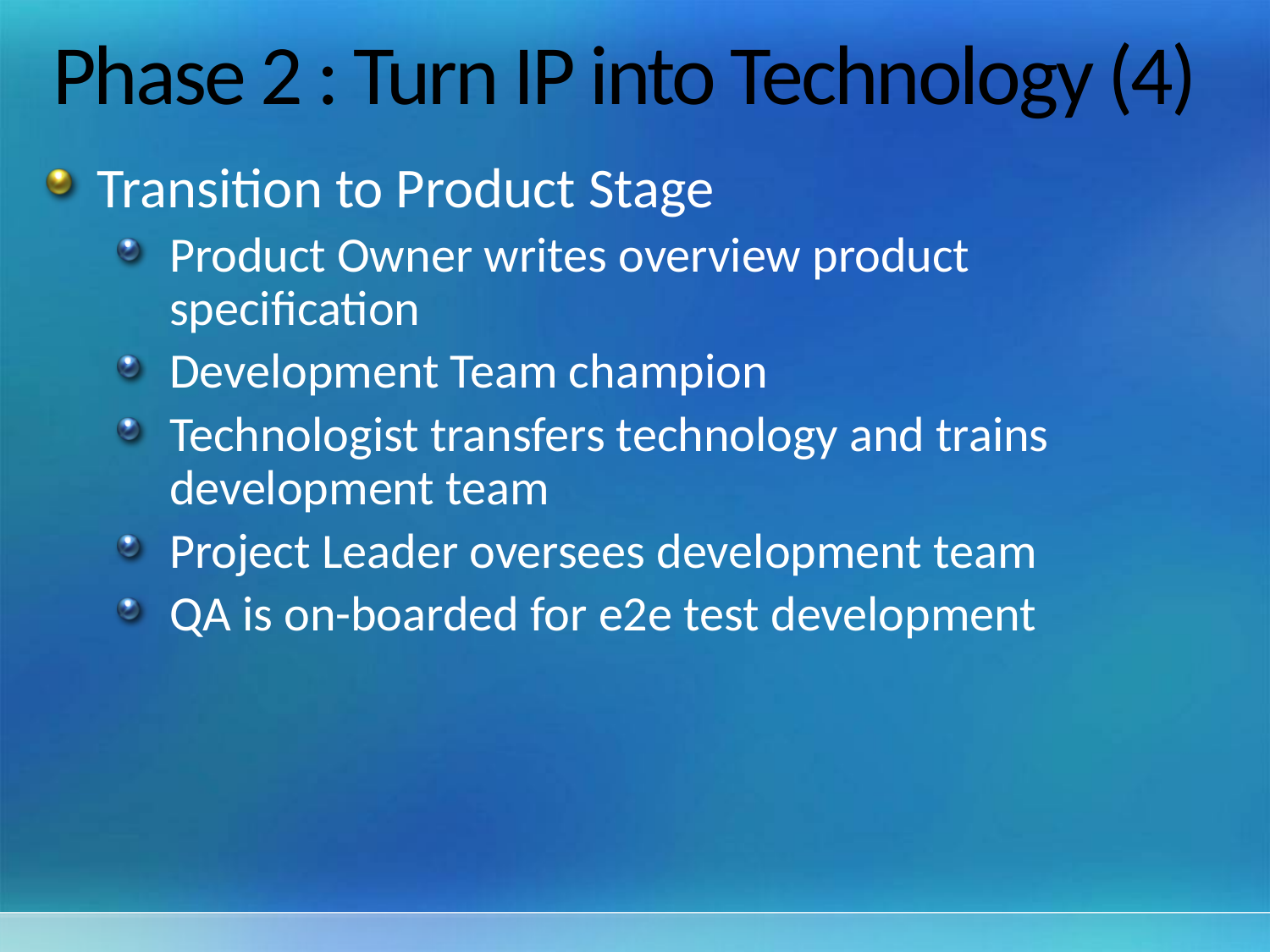

# Phase 2 : Turn IP into Technology (4)
Transition to Product Stage
Product Owner writes overview product specification
Development Team champion
Technologist transfers technology and trains development team
Project Leader oversees development team
QA is on-boarded for e2e test development